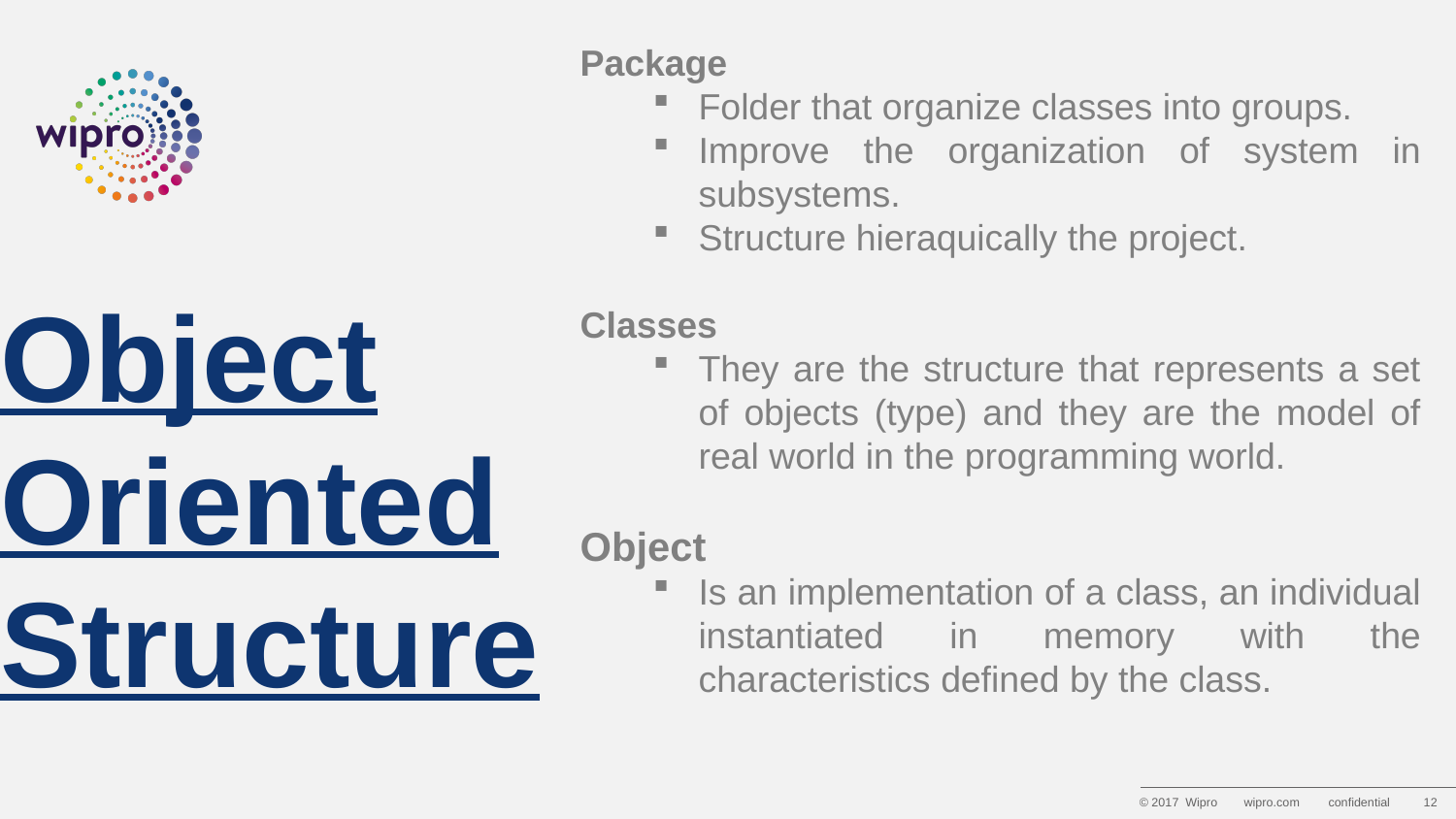

Package
Folder that organize classes into groups.
Improve the organization of system in subsystems.
Structure hieraquically the project.

Classes
They are the structure that represents a set of objects (type) and they are the model of real world in the programming world.

Object
Is an implementation of a class, an individual instantiated in memory with the characteristics defined by the class.
# Object Oriented Structure